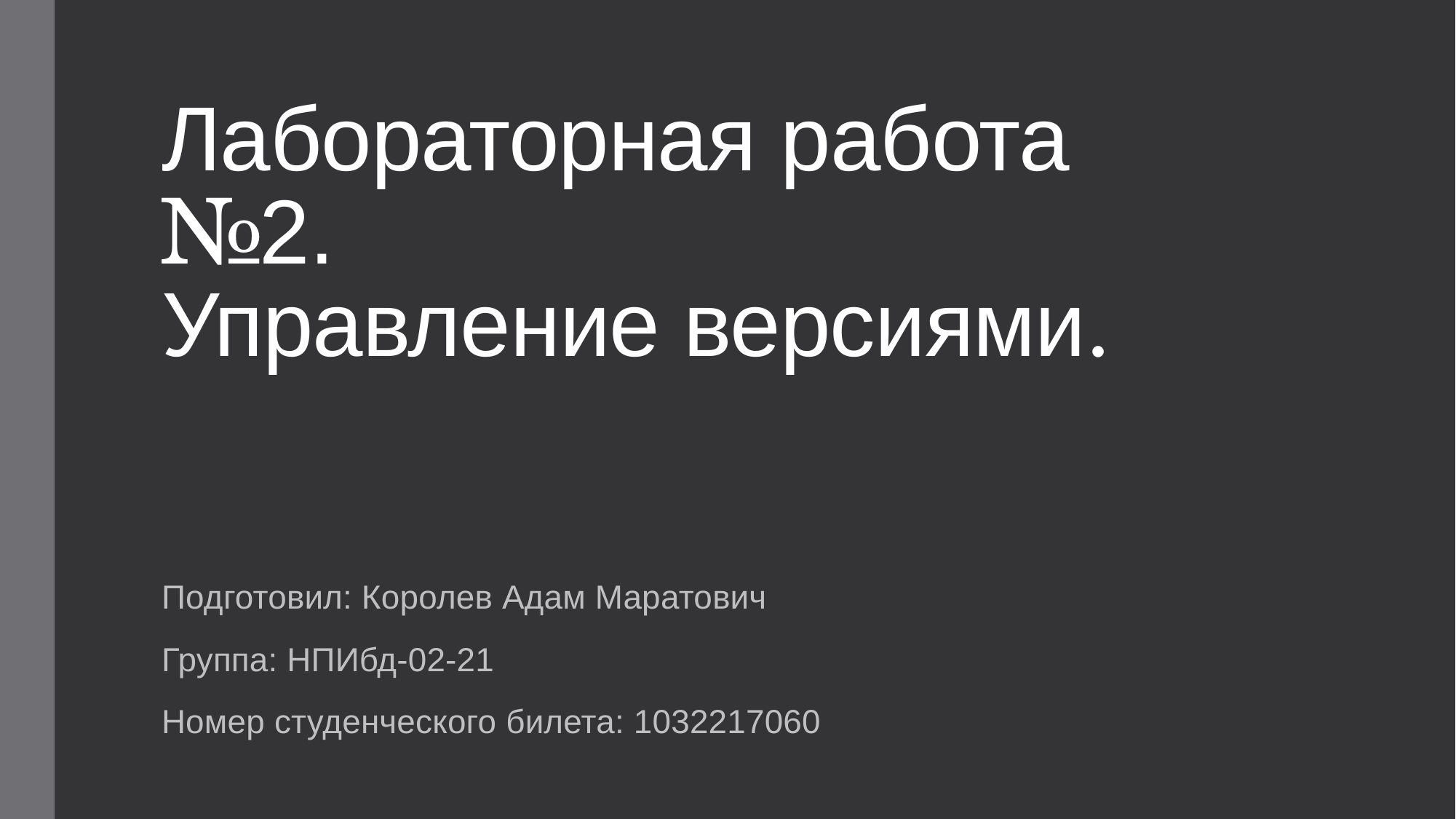

# Лабораторная работа №2. Управление версиями.
Подготовил: Королев Адам Маратович
Группа: НПИбд-02-21
Номер студенческого билета: 1032217060